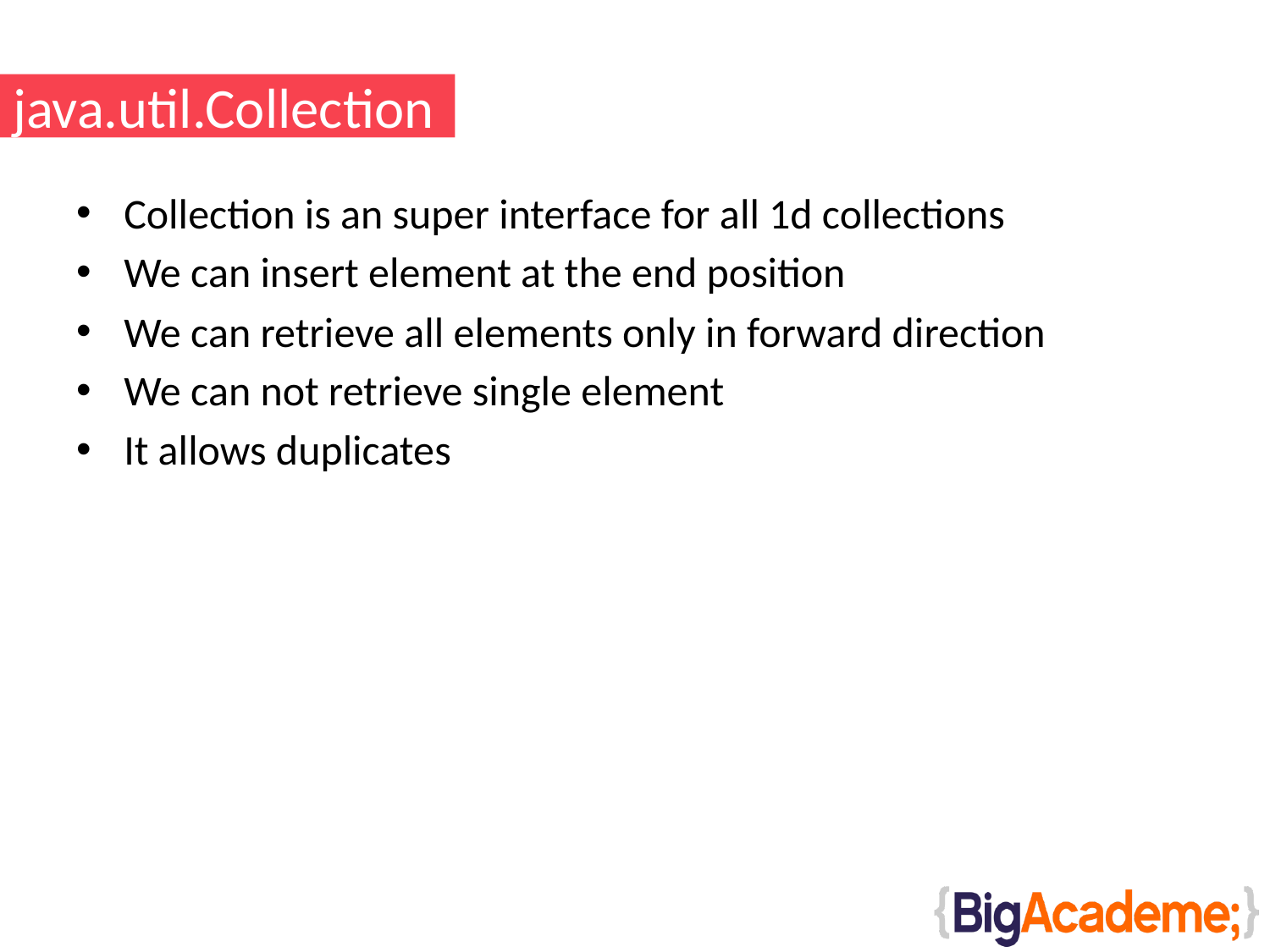

# java.util.Collection
Collection is an super interface for all 1d collections
We can insert element at the end position
We can retrieve all elements only in forward direction
We can not retrieve single element
It allows duplicates